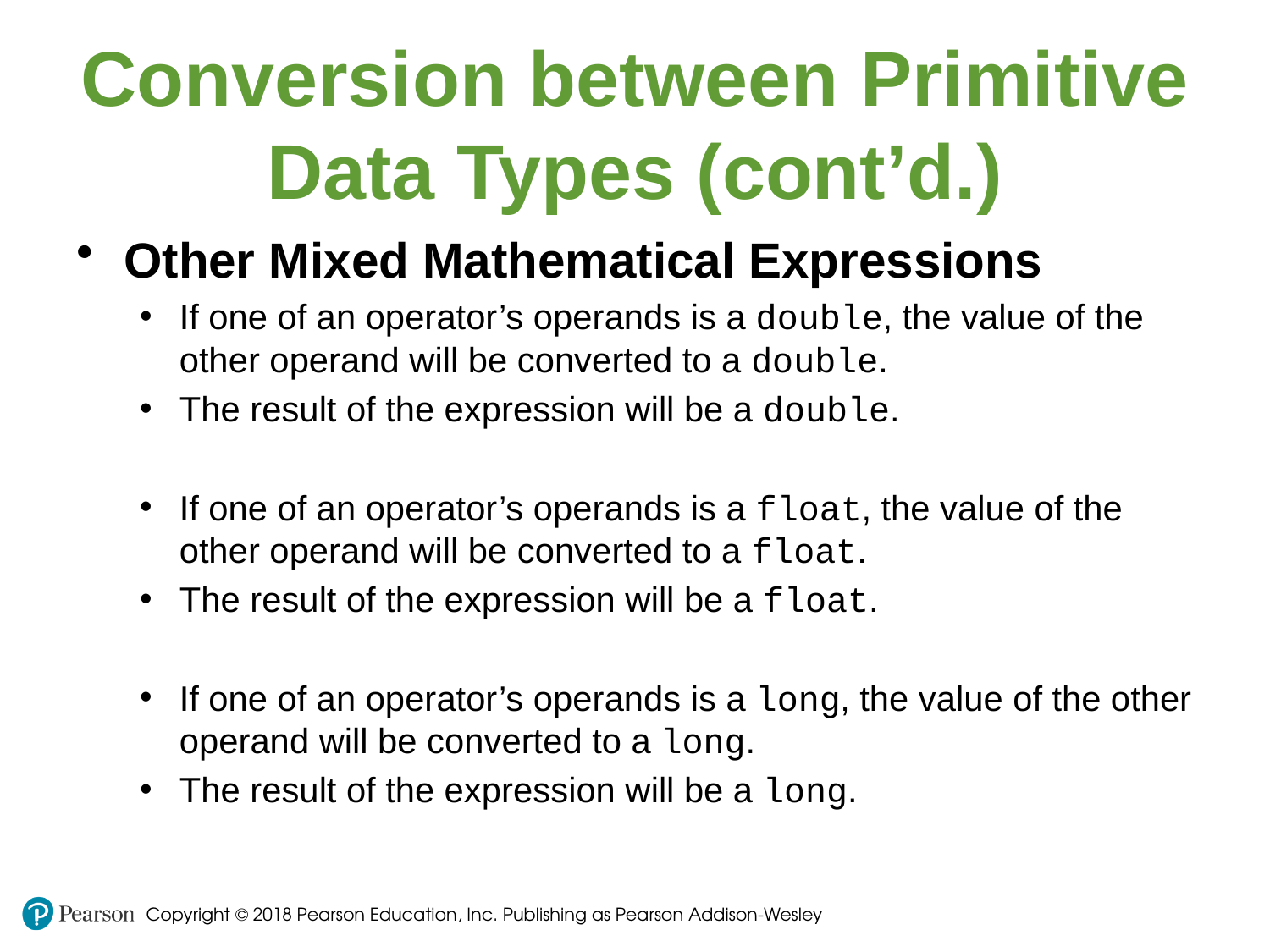

# Conversion between Primitive Data Types (cont’d.)
Other Mixed Mathematical Expressions
If one of an operator’s operands is a double, the value of the other operand will be converted to a double.
The result of the expression will be a double.

If one of an operator’s operands is a float, the value of the other operand will be converted to a float.
The result of the expression will be a float.

If one of an operator’s operands is a long, the value of the other operand will be converted to a long.
The result of the expression will be a long.